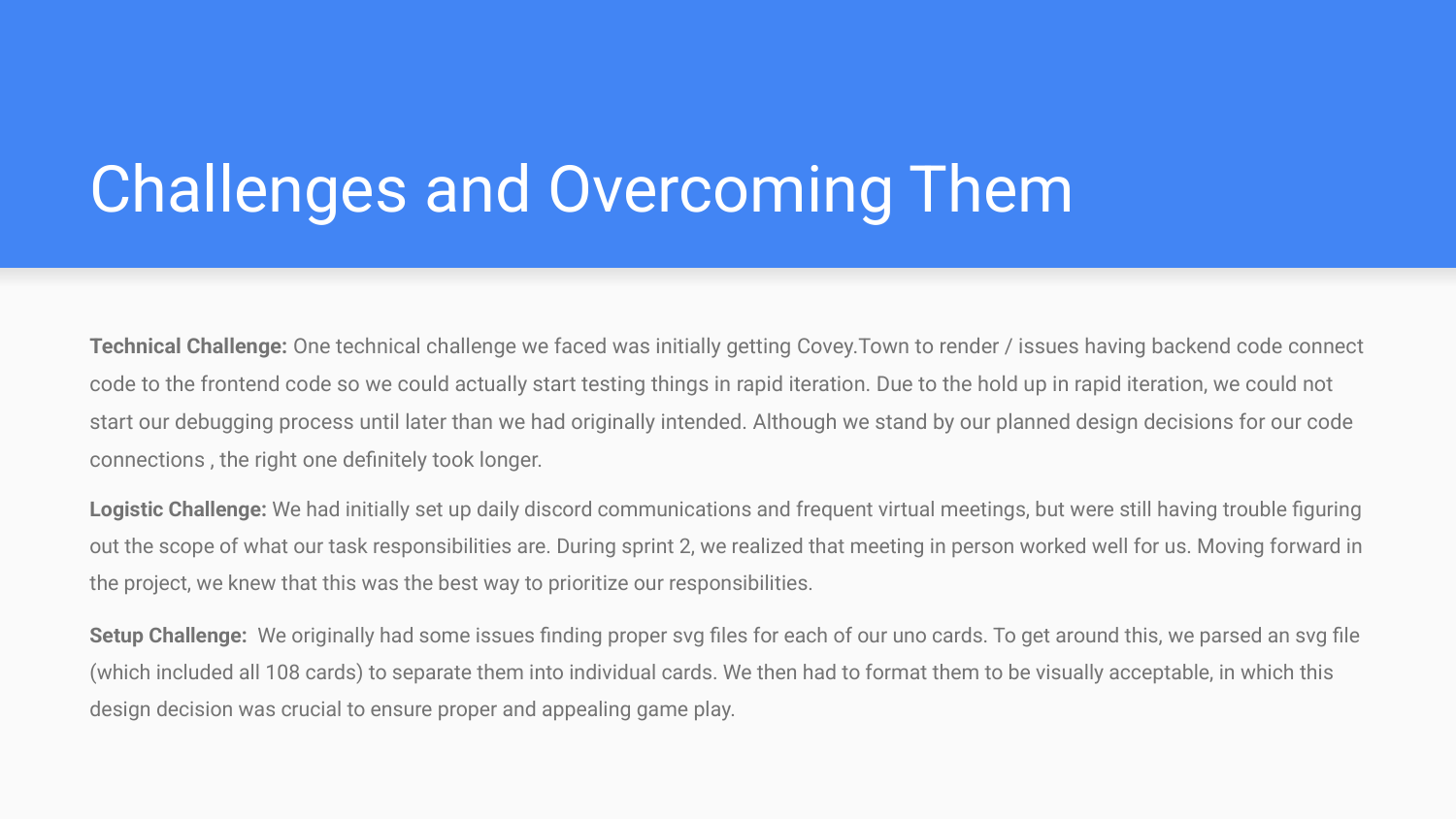

# Challenges and Overcoming Them
Technical Challenge: One technical challenge we faced was initially getting Covey.Town to render / issues having backend code connect code to the frontend code so we could actually start testing things in rapid iteration. Due to the hold up in rapid iteration, we could not start our debugging process until later than we had originally intended. Although we stand by our planned design decisions for our code connections , the right one definitely took longer.

Logistic Challenge: We had initially set up daily discord communications and frequent virtual meetings, but were still having trouble figuring out the scope of what our task responsibilities are. During sprint 2, we realized that meeting in person worked well for us. Moving forward in the project, we knew that this was the best way to prioritize our responsibilities.

Setup Challenge:  We originally had some issues finding proper svg files for each of our uno cards. To get around this, we parsed an svg file (which included all 108 cards) to separate them into individual cards. We then had to format them to be visually acceptable, in which this design decision was crucial to ensure proper and appealing game play.